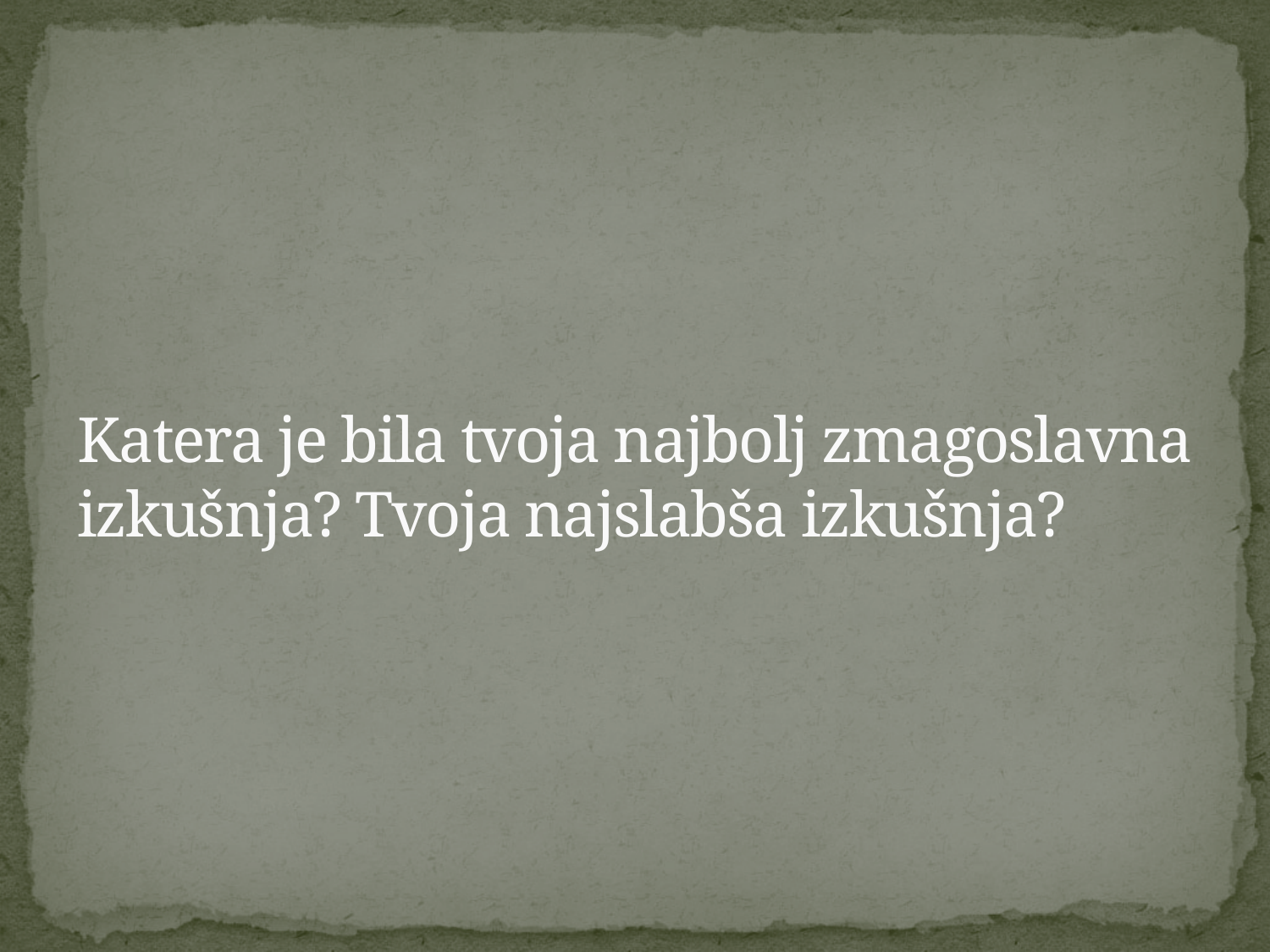

# Katera je bila tvoja najbolj zmagoslavna izkušnja? Tvoja najslabša izkušnja?